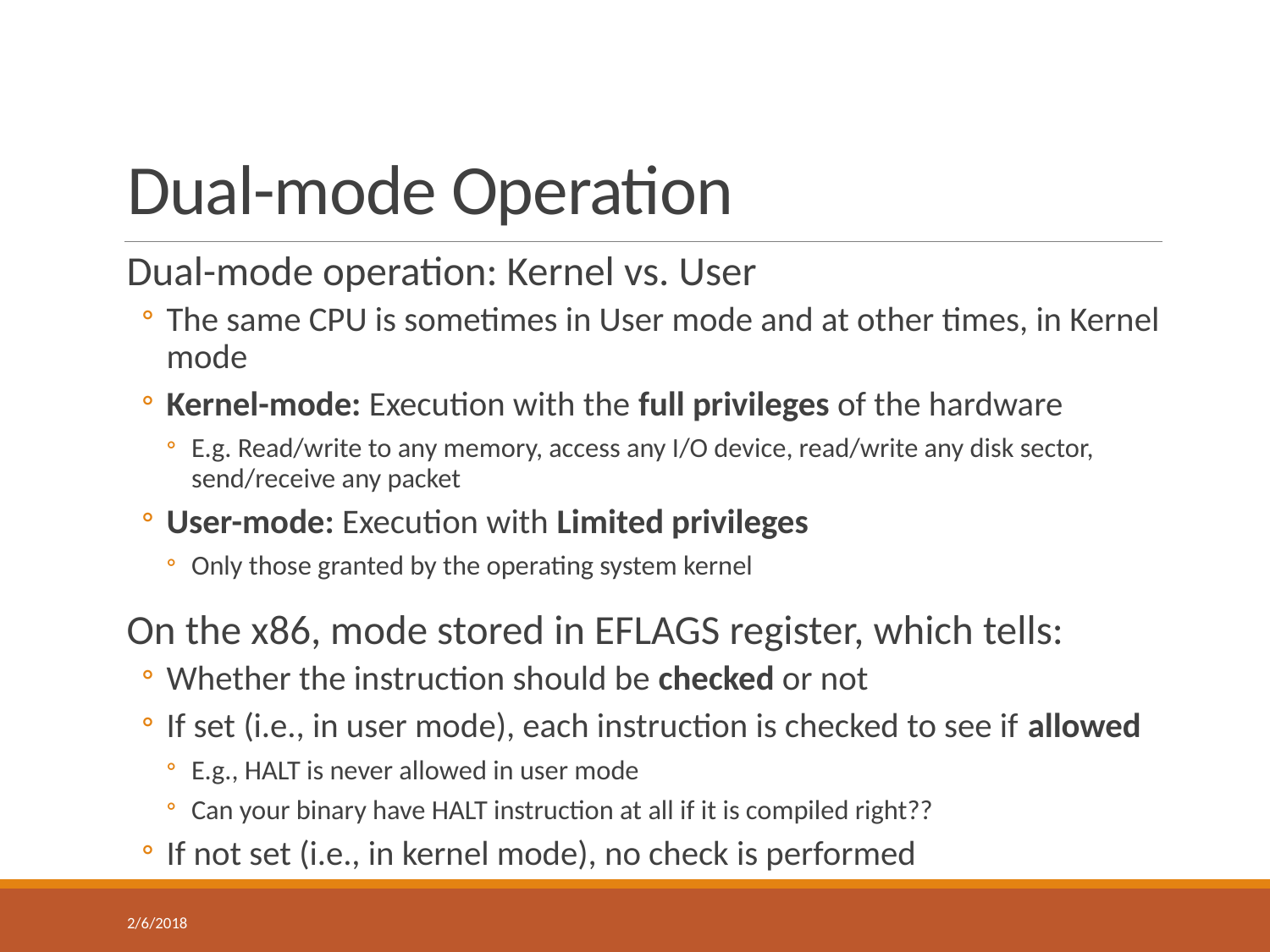

# Dual-mode Operation
Dual-mode operation: Kernel vs. User
The same CPU is sometimes in User mode and at other times, in Kernel mode
Kernel-mode: Execution with the full privileges of the hardware
E.g. Read/write to any memory, access any I/O device, read/write any disk sector, send/receive any packet
User-mode: Execution with Limited privileges
Only those granted by the operating system kernel
On the x86, mode stored in EFLAGS register, which tells:
Whether the instruction should be checked or not
If set (i.e., in user mode), each instruction is checked to see if allowed
E.g., HALT is never allowed in user mode
Can your binary have HALT instruction at all if it is compiled right??
If not set (i.e., in kernel mode), no check is performed
2/6/2018